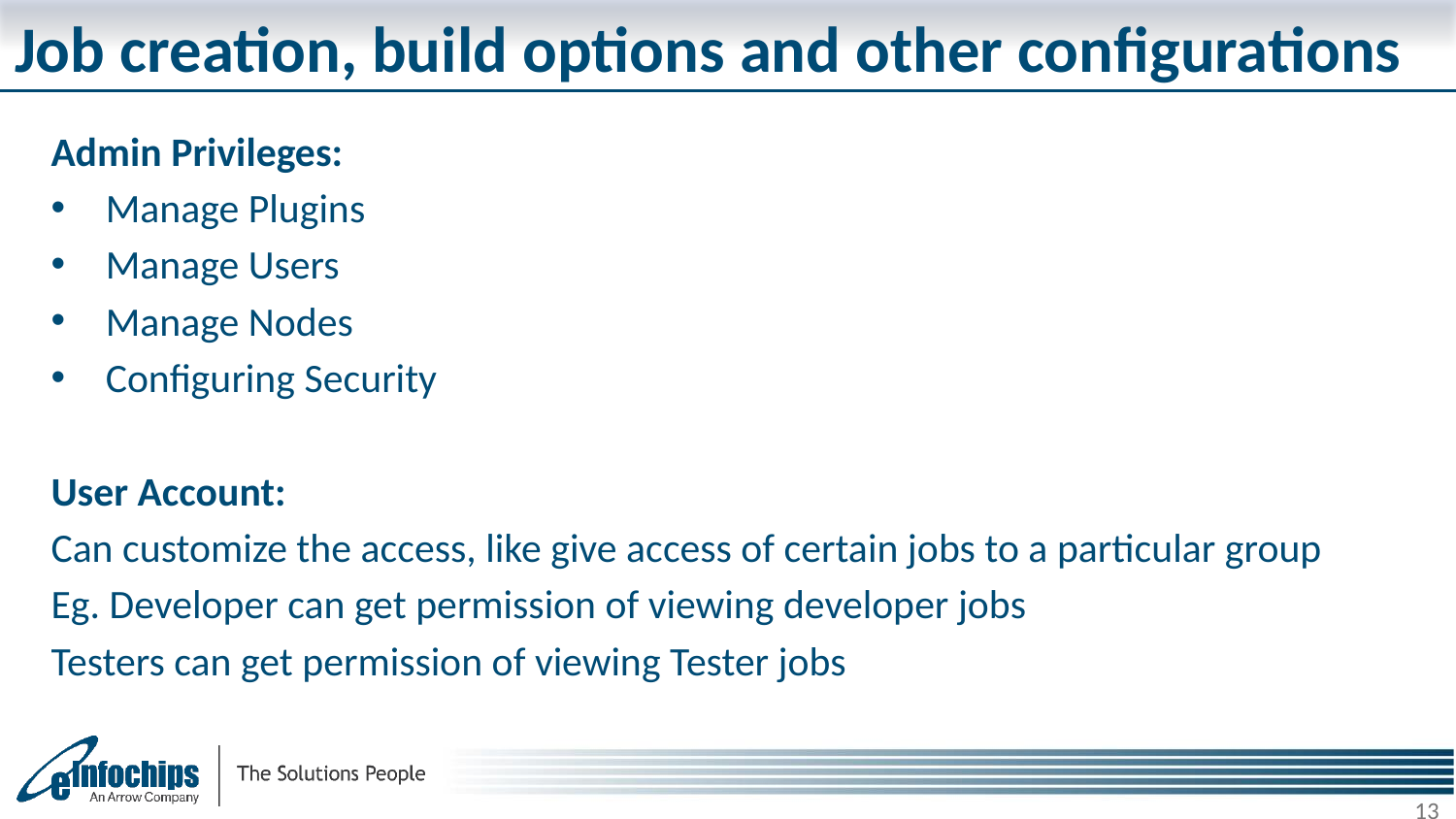

# Job creation, build options and other configurations
Admin Privileges:
Manage Plugins
Manage Users
Manage Nodes
Configuring Security

User Account:
Can customize the access, like give access of certain jobs to a particular group
Eg. Developer can get permission of viewing developer jobs
Testers can get permission of viewing Tester jobs

13